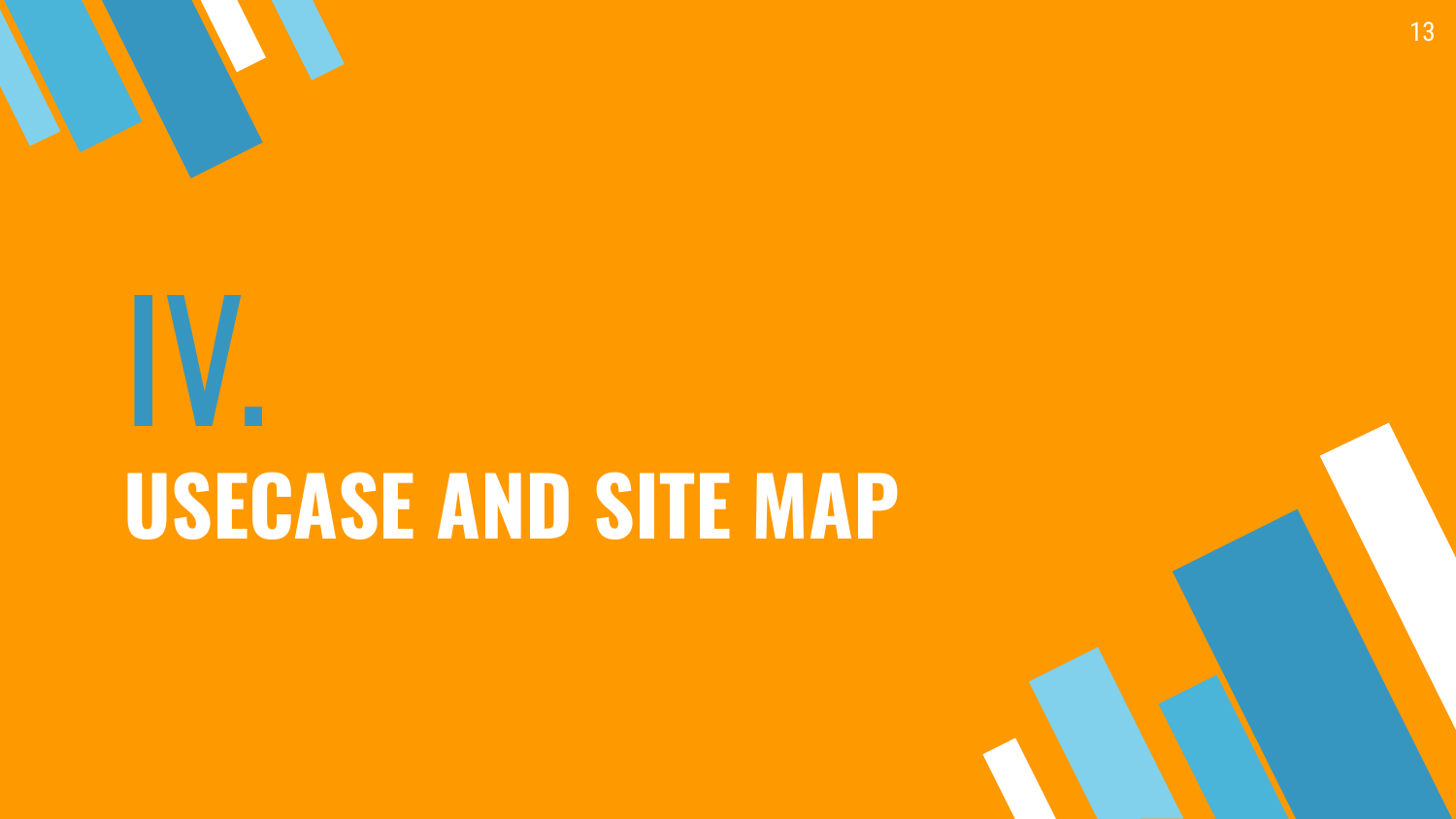

13
# IV.
USECASE AND SITE MAP